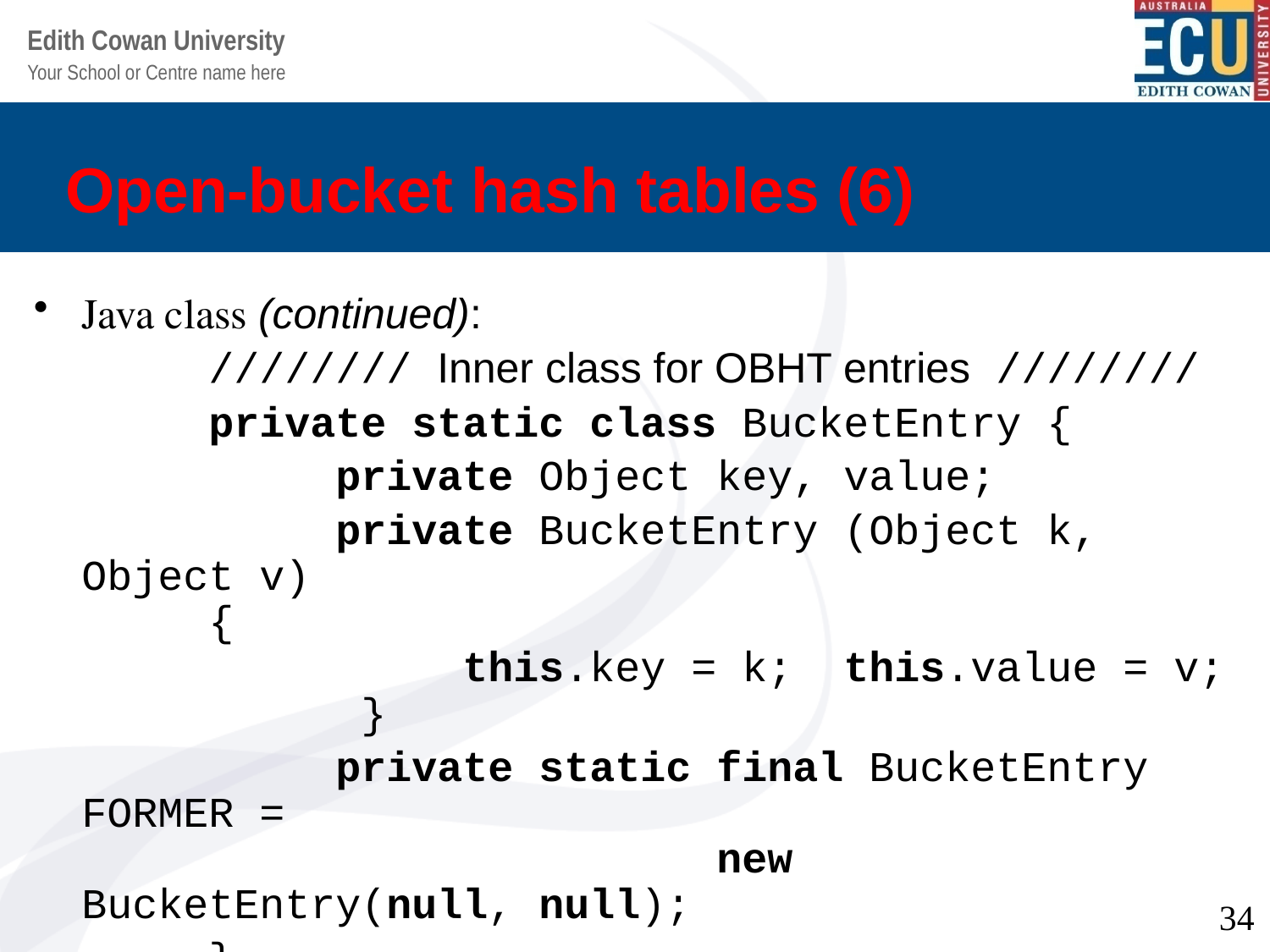

# Open-bucket hash tables (6)
Java class (continued):
		//////// Inner class for OBHT entries ////////
		private static class BucketEntry {
			private Object key, value;
			private BucketEntry (Object k, Object v)
     {
			this.key = k;  this.value = v;
		 }
			private static final BucketEntry FORMER =
					new BucketEntry(null, null);
		}
}
34